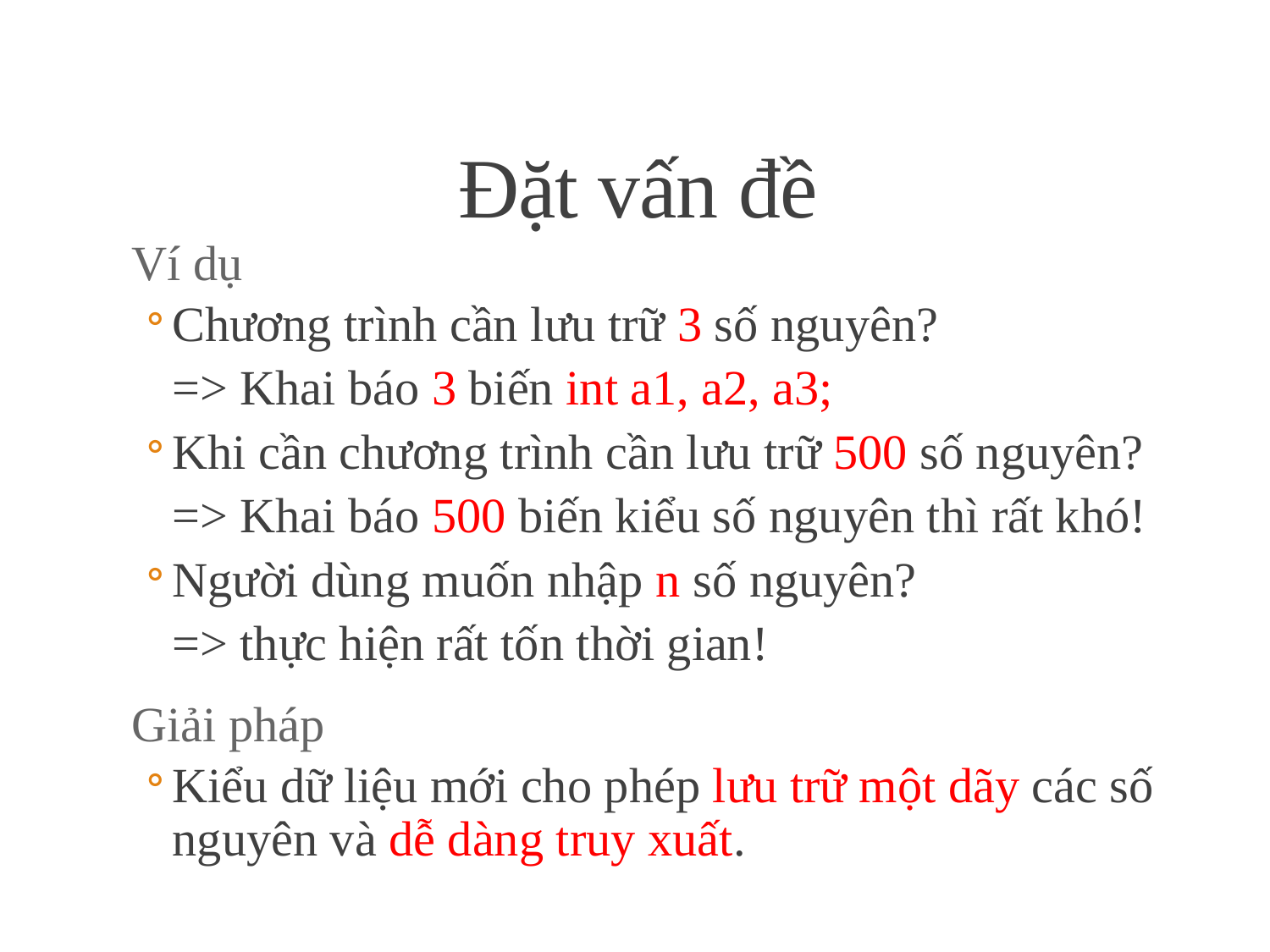

# Đặt vấn đề
Ví dụ
Chương trình cần lưu trữ 3 số nguyên?
	=> Khai báo 3 biến int a1, a2, a3;
Khi cần chương trình cần lưu trữ 500 số nguyên?
	=> Khai báo 500 biến kiểu số nguyên thì rất khó!
Người dùng muốn nhập n số nguyên?
	=> thực hiện rất tốn thời gian!
Giải pháp
Kiểu dữ liệu mới cho phép lưu trữ một dãy các số nguyên và dễ dàng truy xuất.
MẢNG